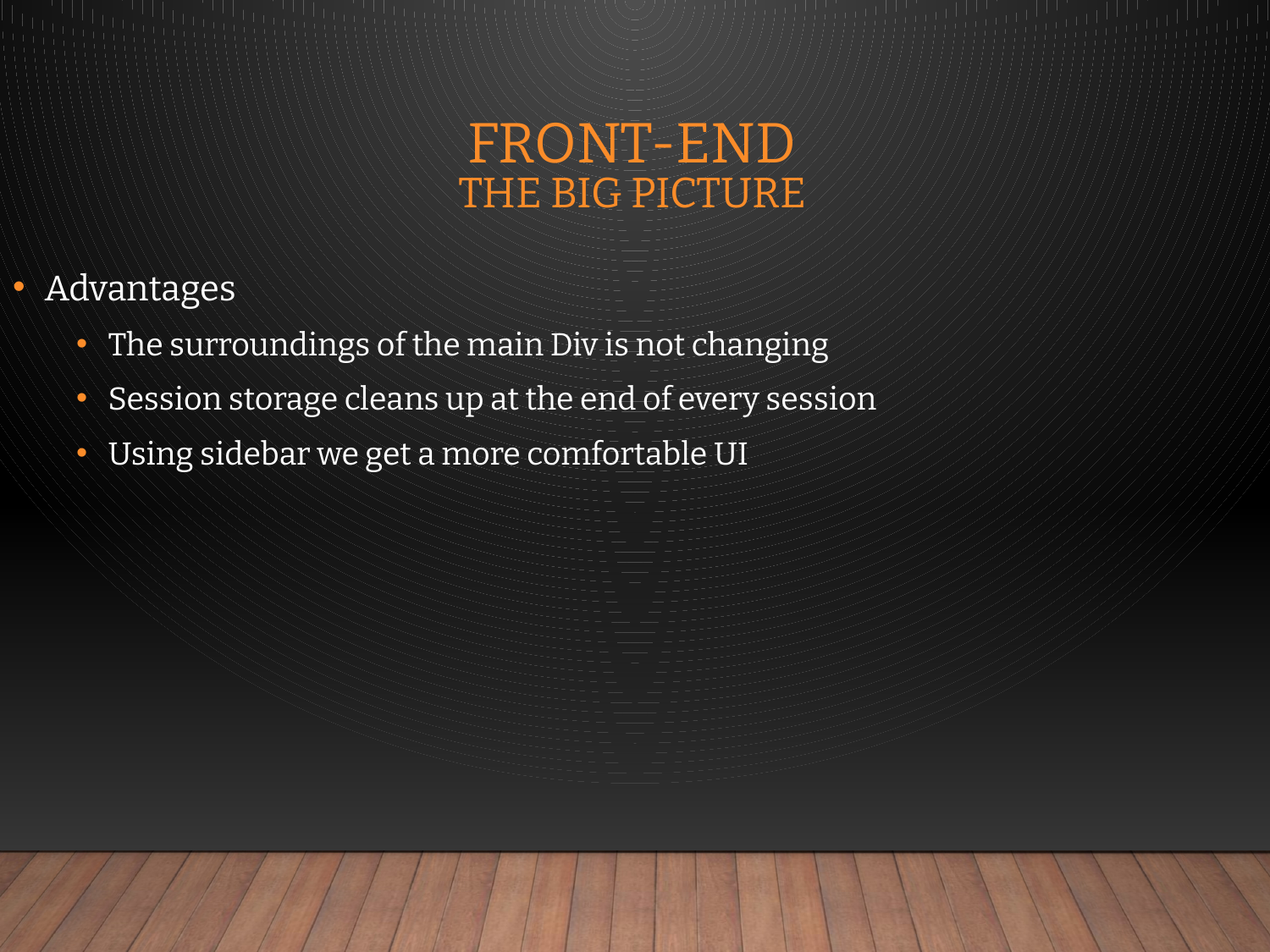

Front-end
The big picture

Advantages
The surroundings of the main Div is not changing
Session storage cleans up at the end of every session
Using sidebar we get a more comfortable UI